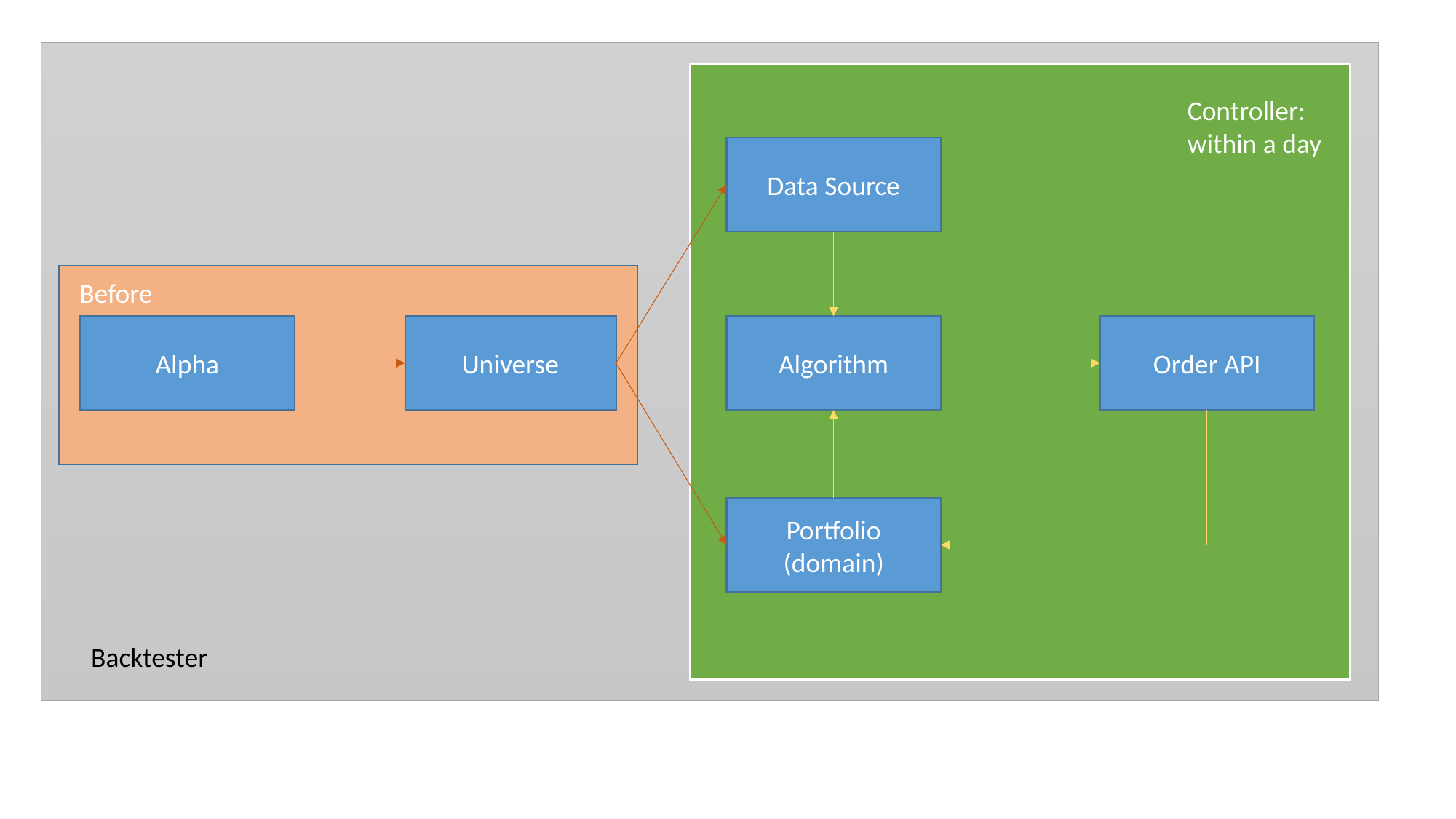

Controller:
within a day
Data Source

Before
Universe
Alpha
Algorithm
Order API
Portfolio
(domain)
Backtester